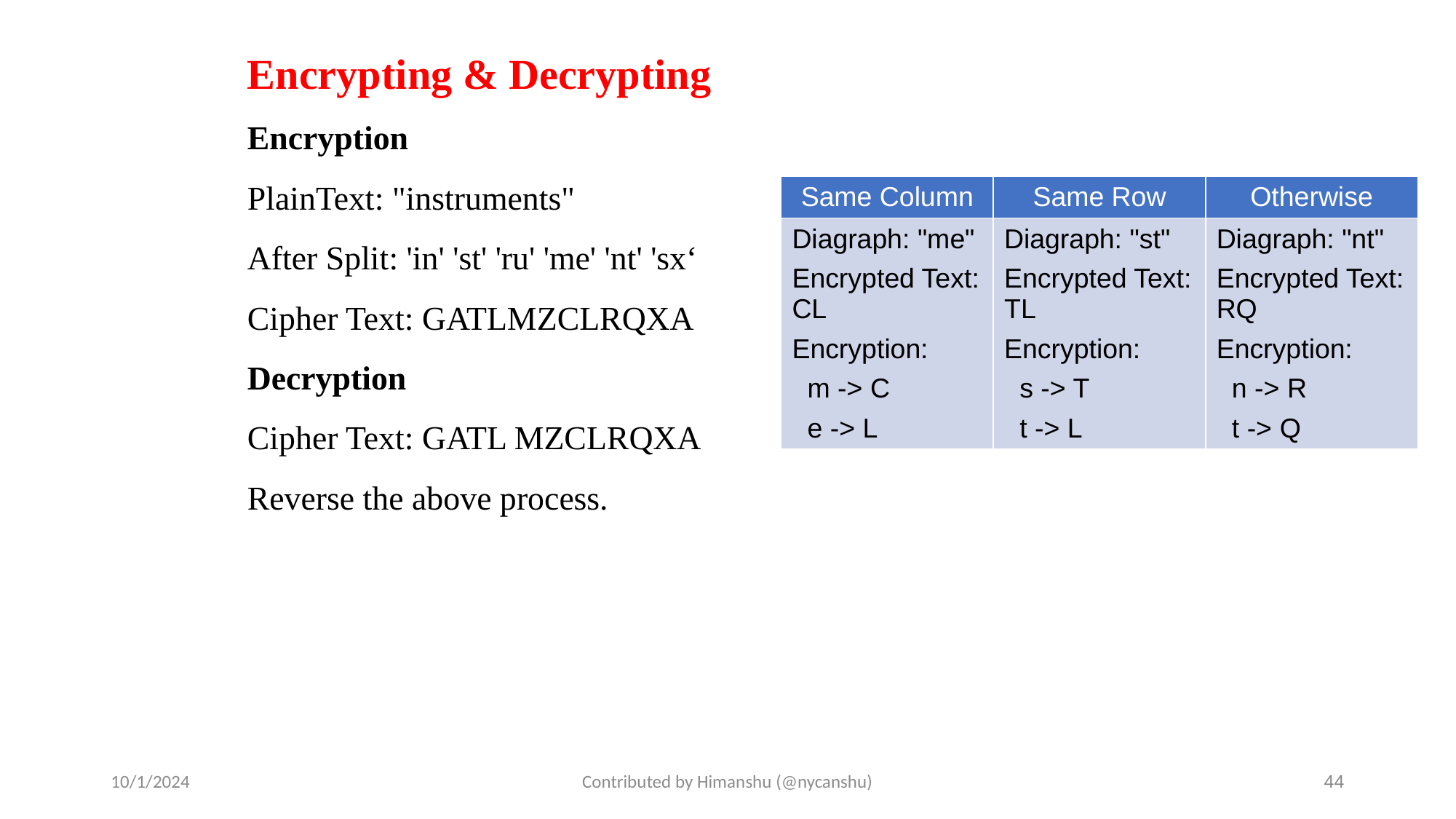

# Encrypting & Decrypting
Encryption
PlainText: "instruments"
After Split: 'in' 'st' 'ru' 'me' 'nt' 'sx‘
Cipher Text: GATLMZCLRQXA
Decryption
Cipher Text: GATL MZCLRQXA
Reverse the above process.
| Same Column | Same Row | Otherwise |
| --- | --- | --- |
| Diagraph: "me" Encrypted Text: CL Encryption: m -> C e -> L | Diagraph: "st" Encrypted Text: TL Encryption: s -> T t -> L | Diagraph: "nt" Encrypted Text: RQ Encryption: n -> R t -> Q |
10/1/2024
Contributed by Himanshu (@nycanshu)
44